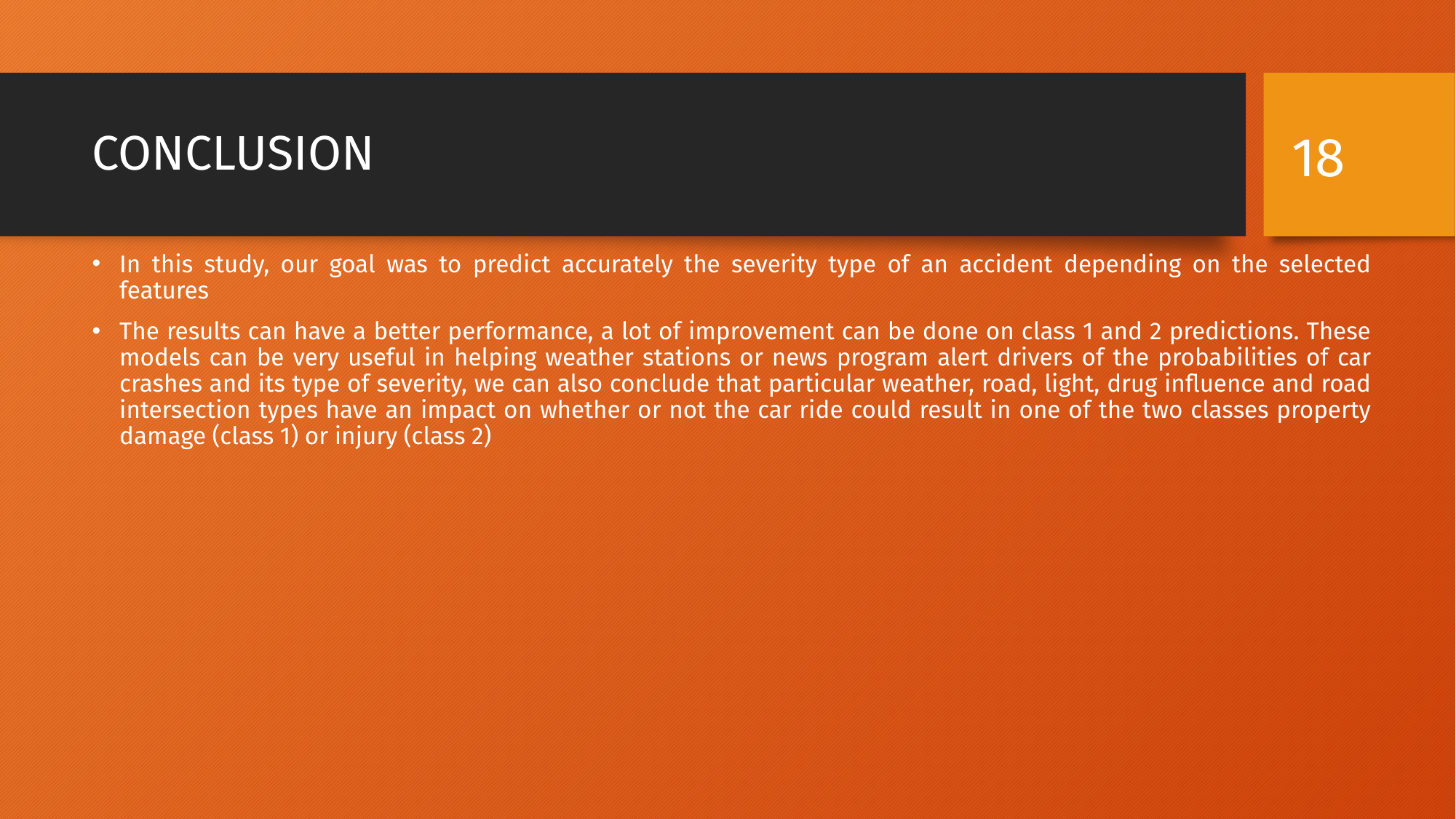

18
# CONCLUSION
In this study, our goal was to predict accurately the severity type of an accident depending on the selected features
The results can have a better performance, a lot of improvement can be done on class 1 and 2 predictions. These models can be very useful in helping weather stations or news program alert drivers of the probabilities of car crashes and its type of severity, we can also conclude that particular weather, road, light, drug influence and road intersection types have an impact on whether or not the car ride could result in one of the two classes property damage (class 1) or injury (class 2)